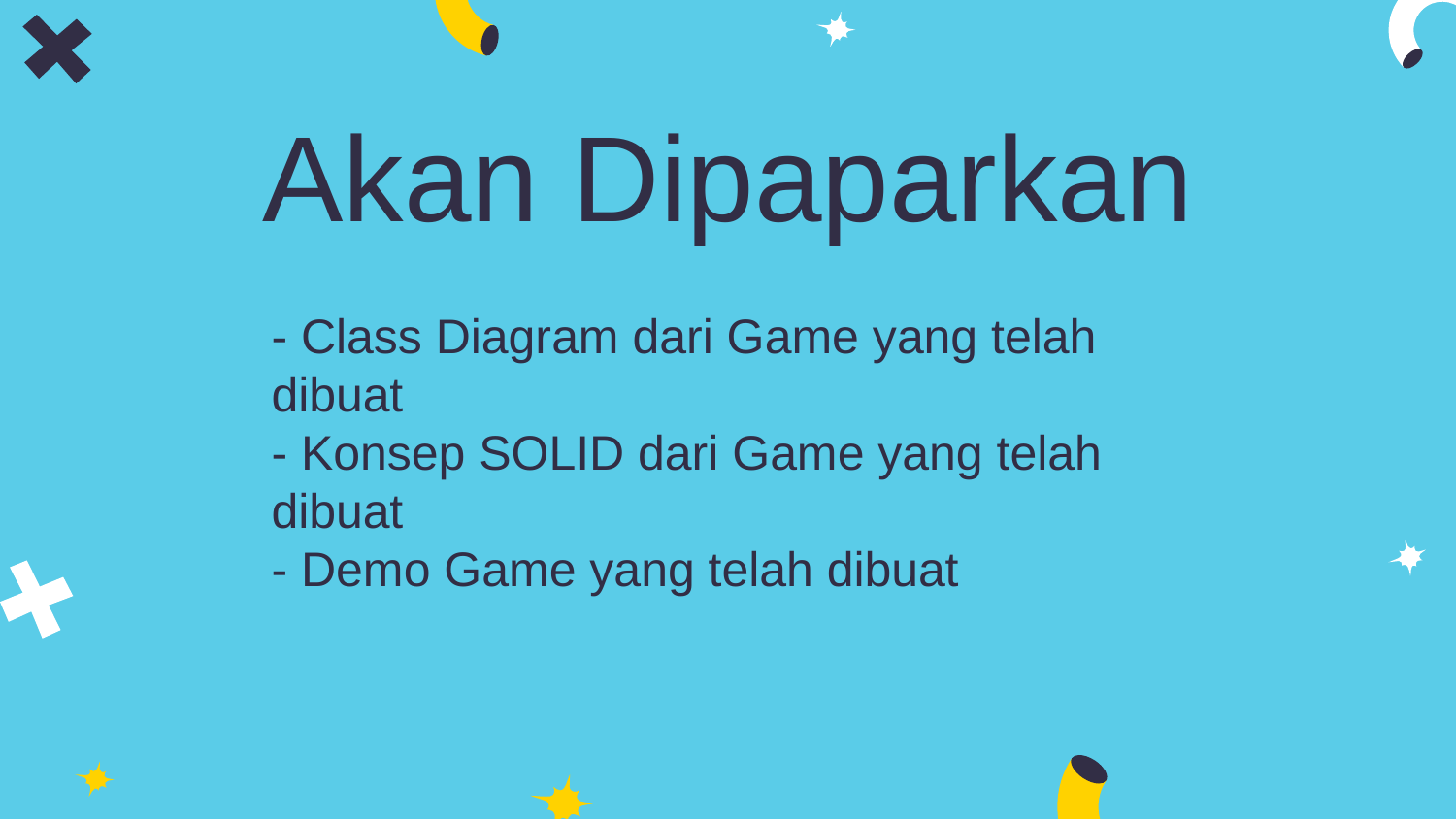

# Akan Dipaparkan
- Class Diagram dari Game yang telah dibuat
- Konsep SOLID dari Game yang telah dibuat
- Demo Game yang telah dibuat